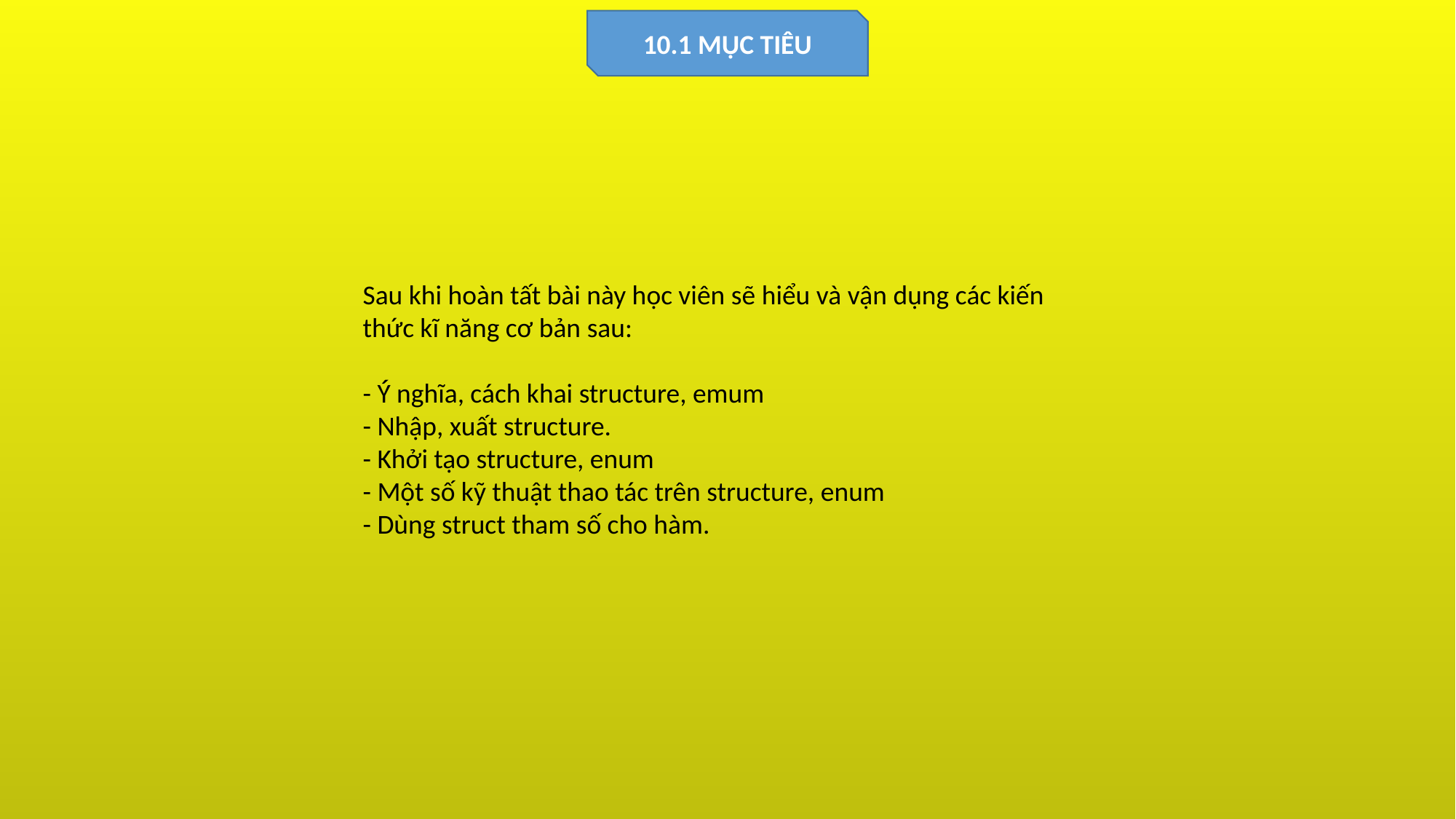

10.1 MỤC TIÊU
Sau khi hoàn tất bài này học viên sẽ hiểu và vận dụng các kiến thức kĩ năng cơ bản sau:

- Ý nghĩa, cách khai structure, emum
- Nhập, xuất structure.
- Khởi tạo structure, enum
- Một số kỹ thuật thao tác trên structure, enum
- Dùng struct tham số cho hàm.